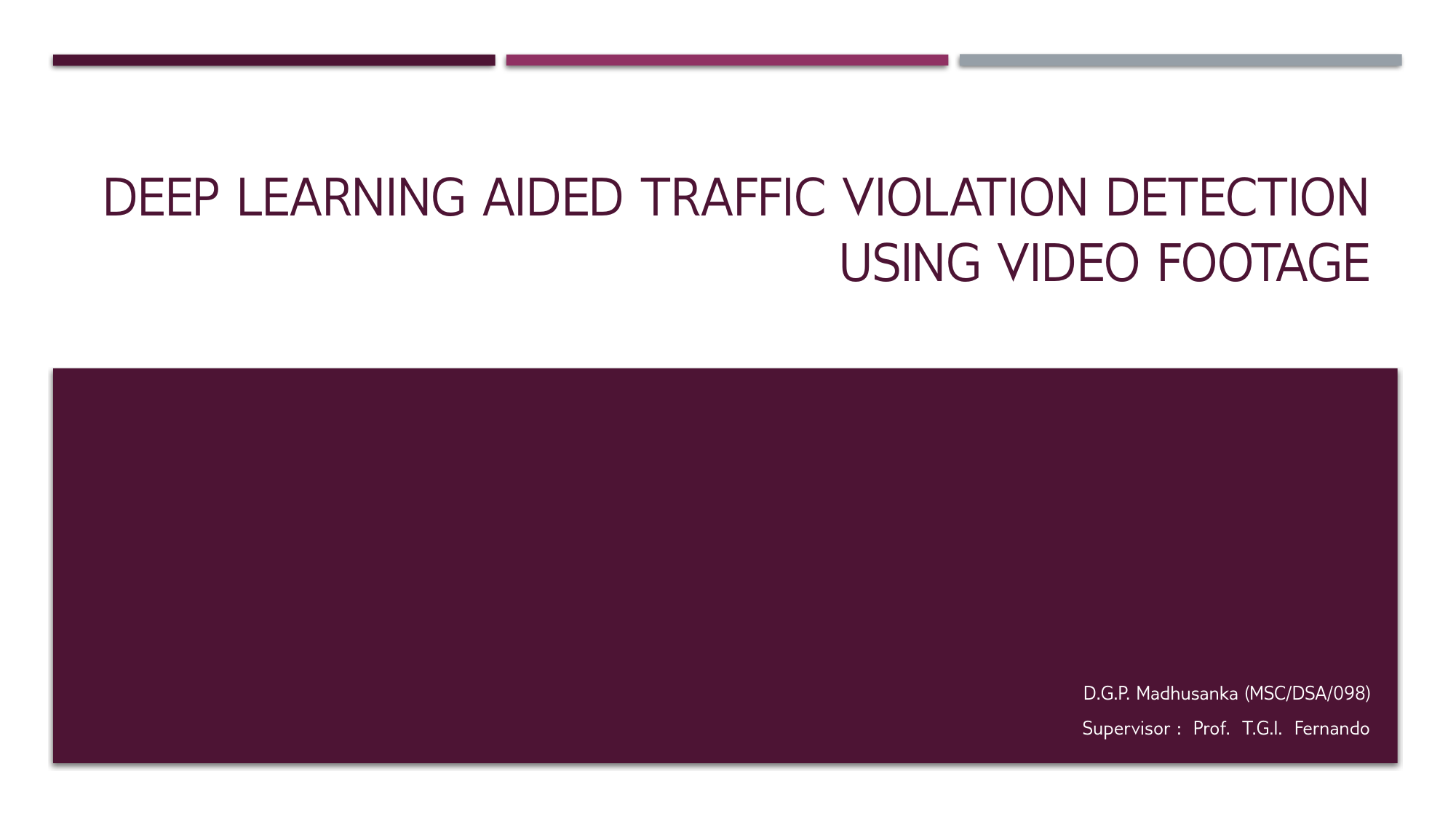

# Deep Learning Aided Traffic Violation Detection Using Video Footage
D.G.P. Madhusanka (MSC/DSA/098)
Supervisor :  Prof.  T.G.I.  Fernando